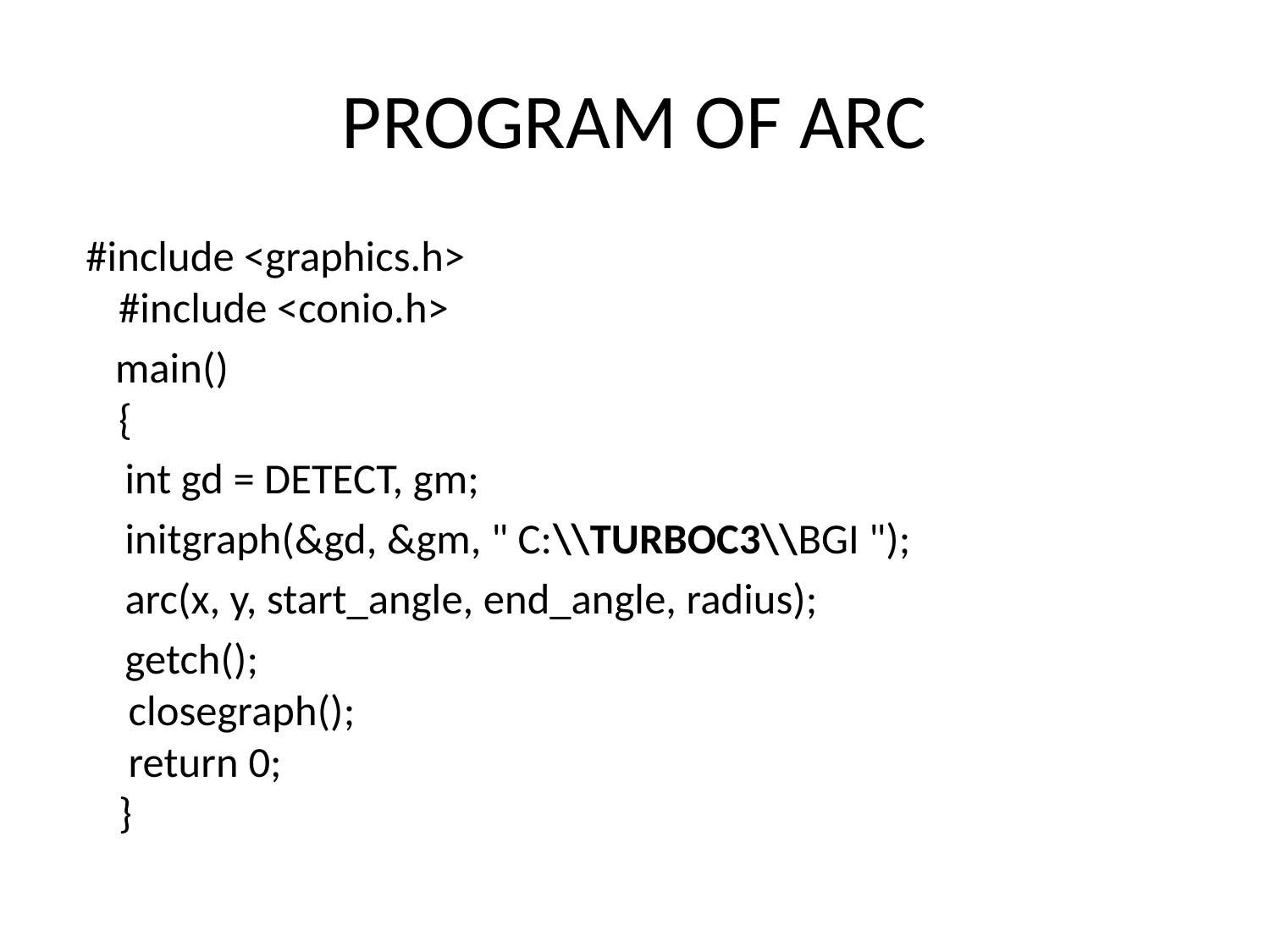

# PROGRAM OF ARC
 #include <graphics.h>
#include <conio.h>
    main()
{
     int gd = DETECT, gm;
     initgraph(&gd, &gm, " C:\\TURBOC3\\BGI ");
     arc(x, y, start_angle, end_angle, radius);
     getch();
 closegraph();
 return 0;
}